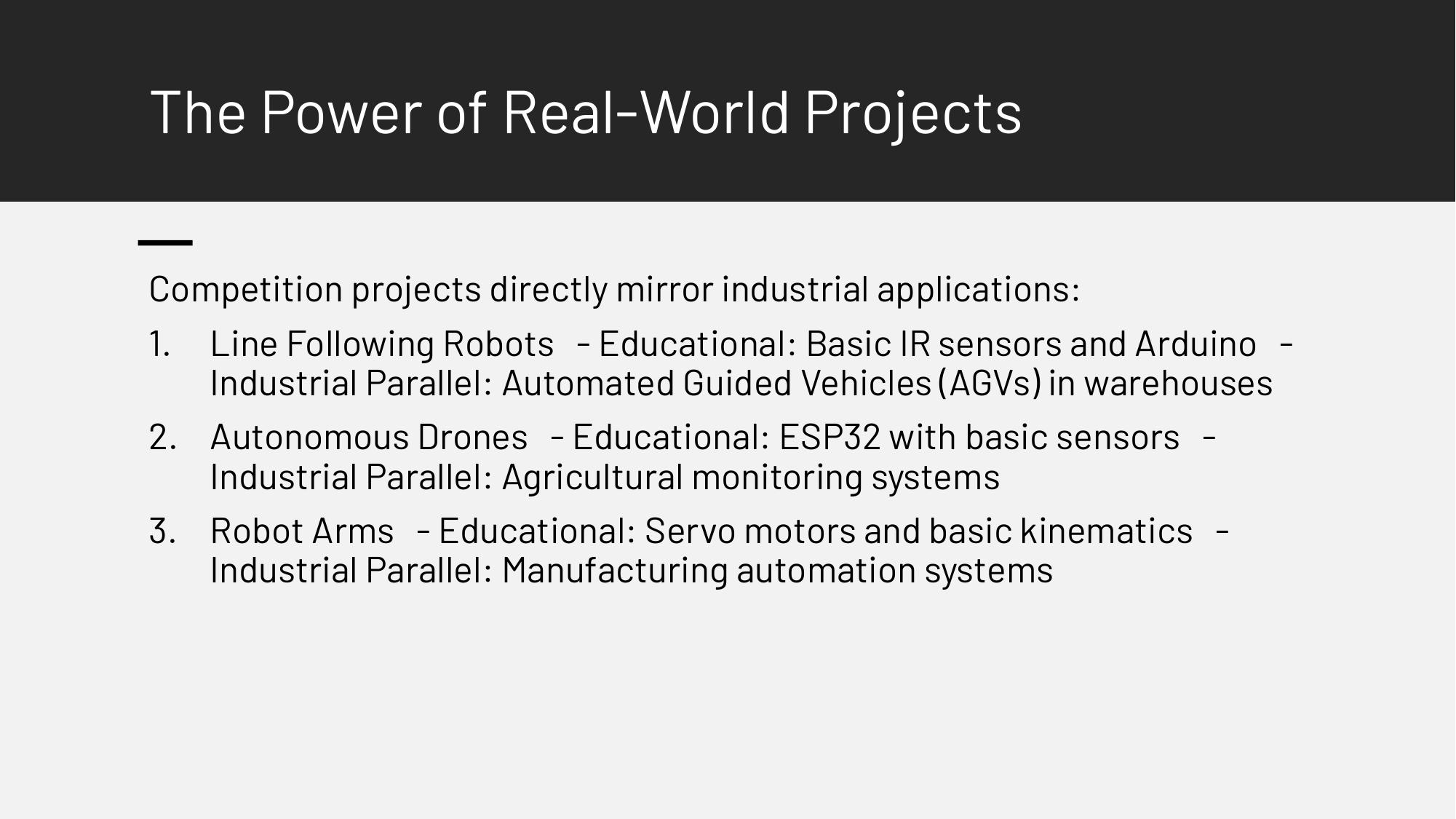

# The Power of Real-World Projects

Competition projects directly mirror industrial applications:
Line Following Robots   - Educational: Basic IR sensors and Arduino   - Industrial Parallel: Automated Guided Vehicles (AGVs) in warehouses
Autonomous Drones   - Educational: ESP32 with basic sensors   - Industrial Parallel: Agricultural monitoring systems
Robot Arms   - Educational: Servo motors and basic kinematics   - Industrial Parallel: Manufacturing automation systems